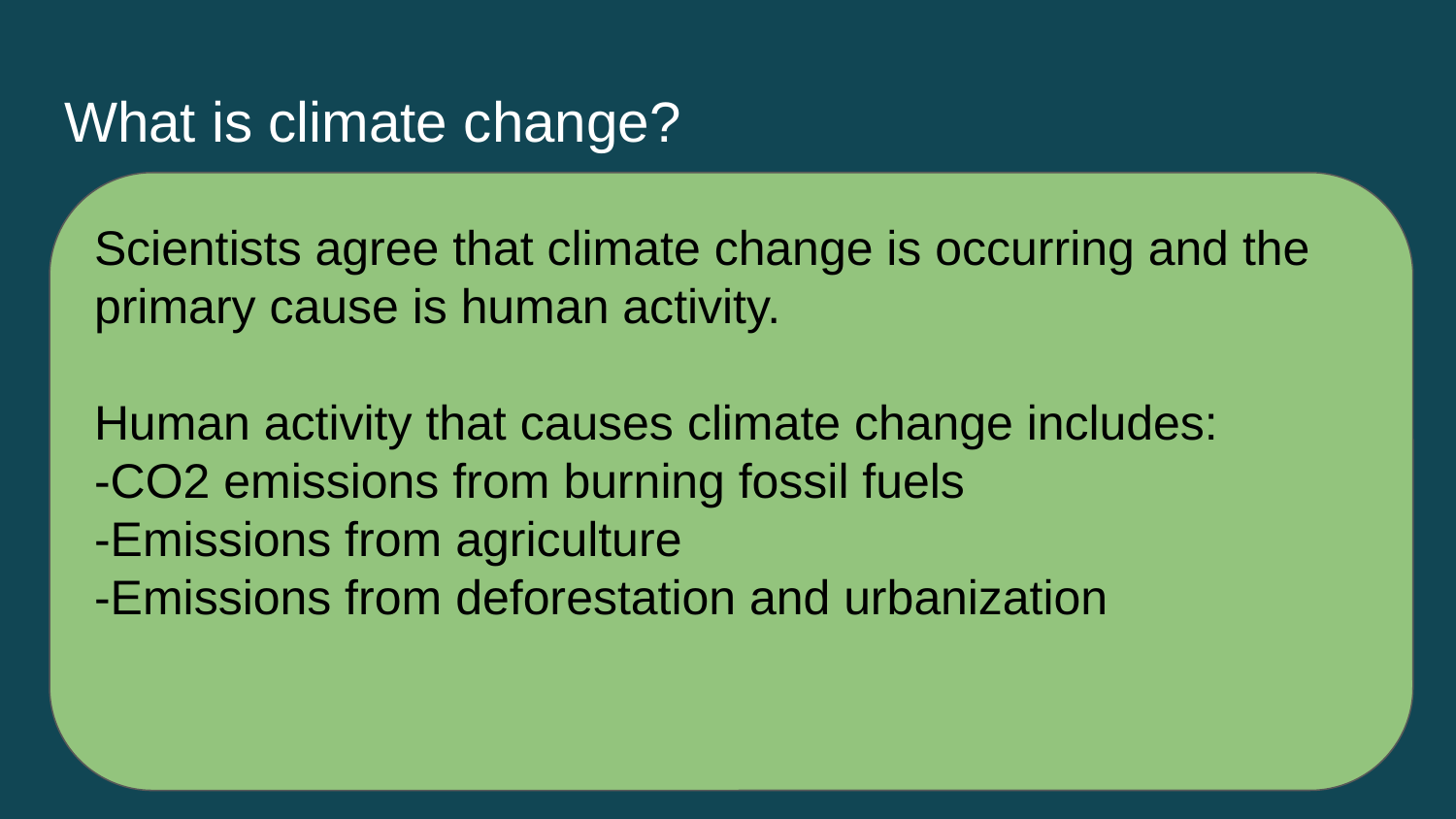

# What is climate change?
Scientists agree that climate change is occurring and the primary cause is human activity.

Human activity that causes climate change includes:
-CO2 emissions from burning fossil fuels
-Emissions from agriculture
-Emissions from deforestation and urbanization